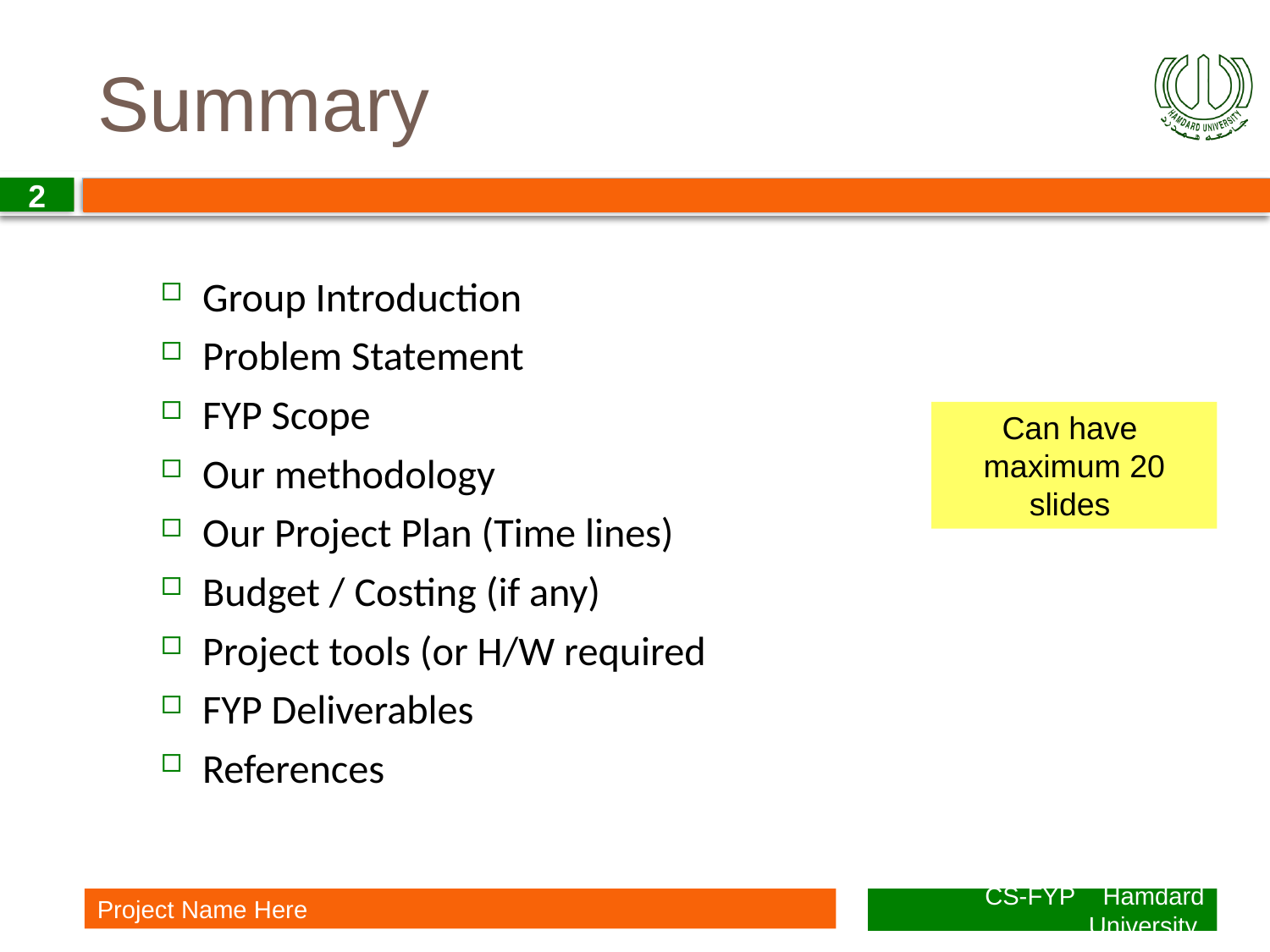

# Summary
2
Group Introduction
Problem Statement
FYP Scope
Our methodology
Our Project Plan (Time lines)
Budget / Costing (if any)
Project tools (or H/W required
FYP Deliverables
References
Can have
maximum 20 slides
Project Name Here
CS-FYP    Hamdard University